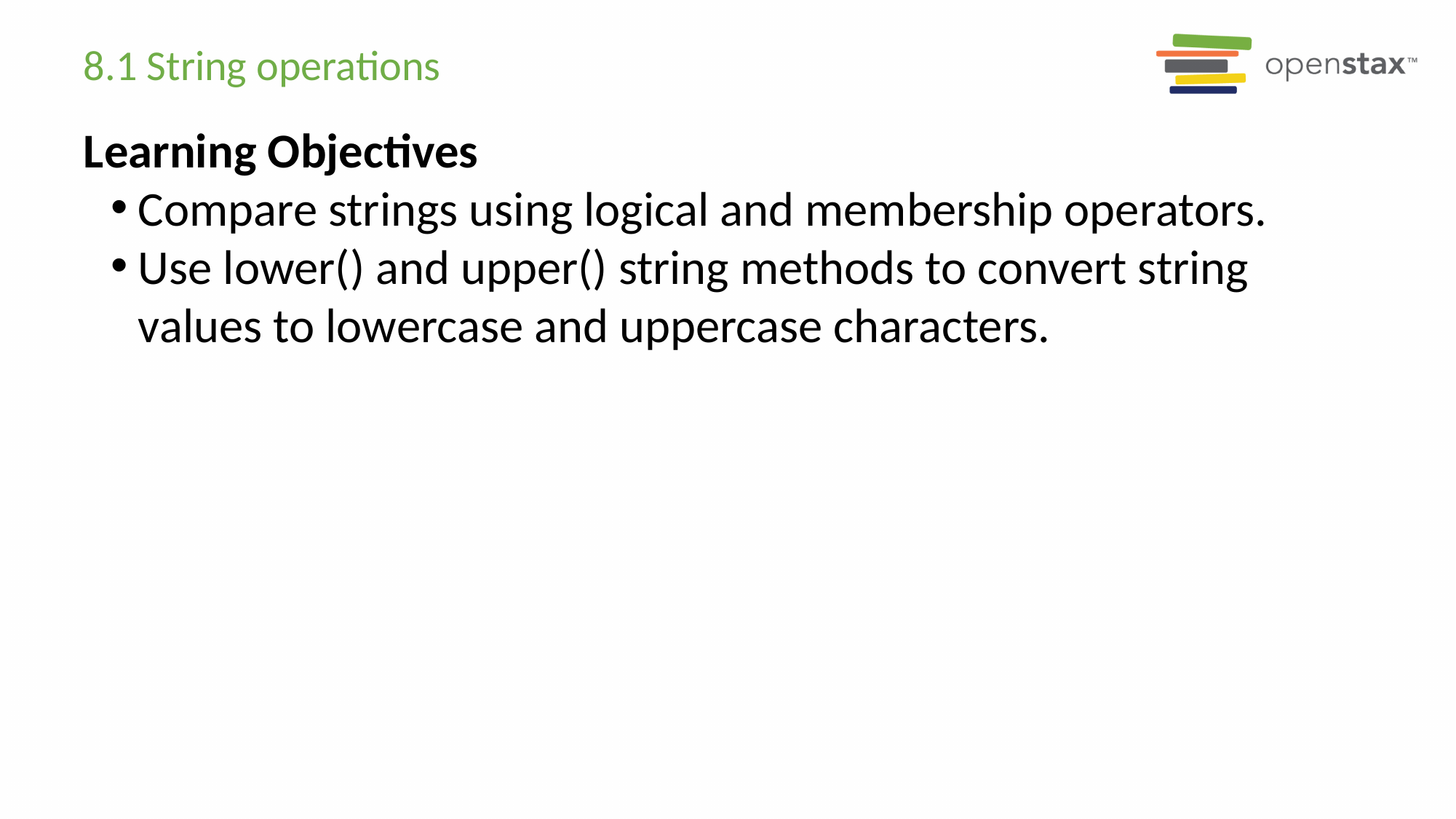

# 8.1 String operations
Learning Objectives
Compare strings using logical and membership operators.
Use lower() and upper() string methods to convert string values to lowercase and uppercase characters.